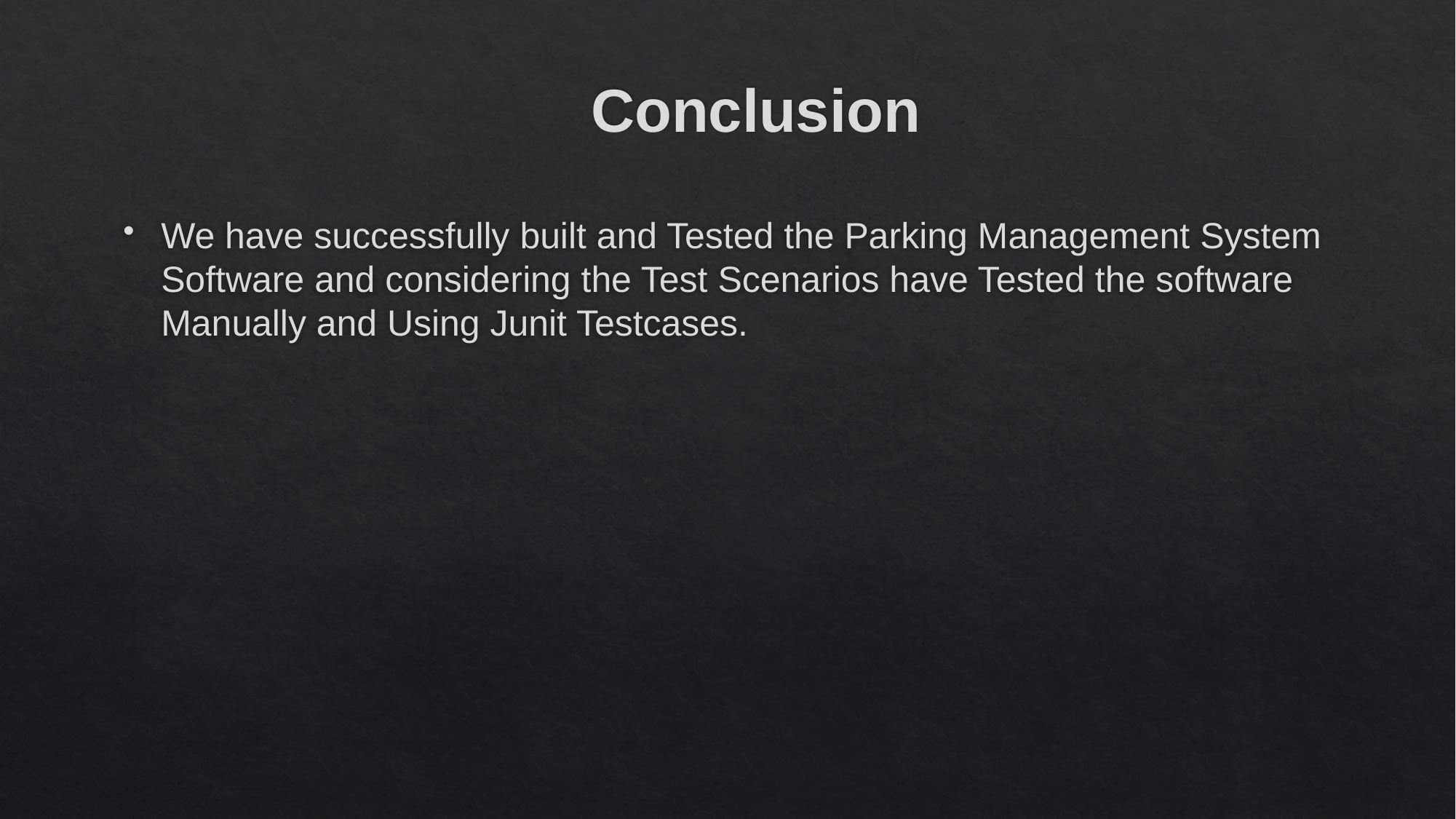

# Conclusion
We have successfully built and Tested the Parking Management System Software and considering the Test Scenarios have Tested the software Manually and Using Junit Testcases.